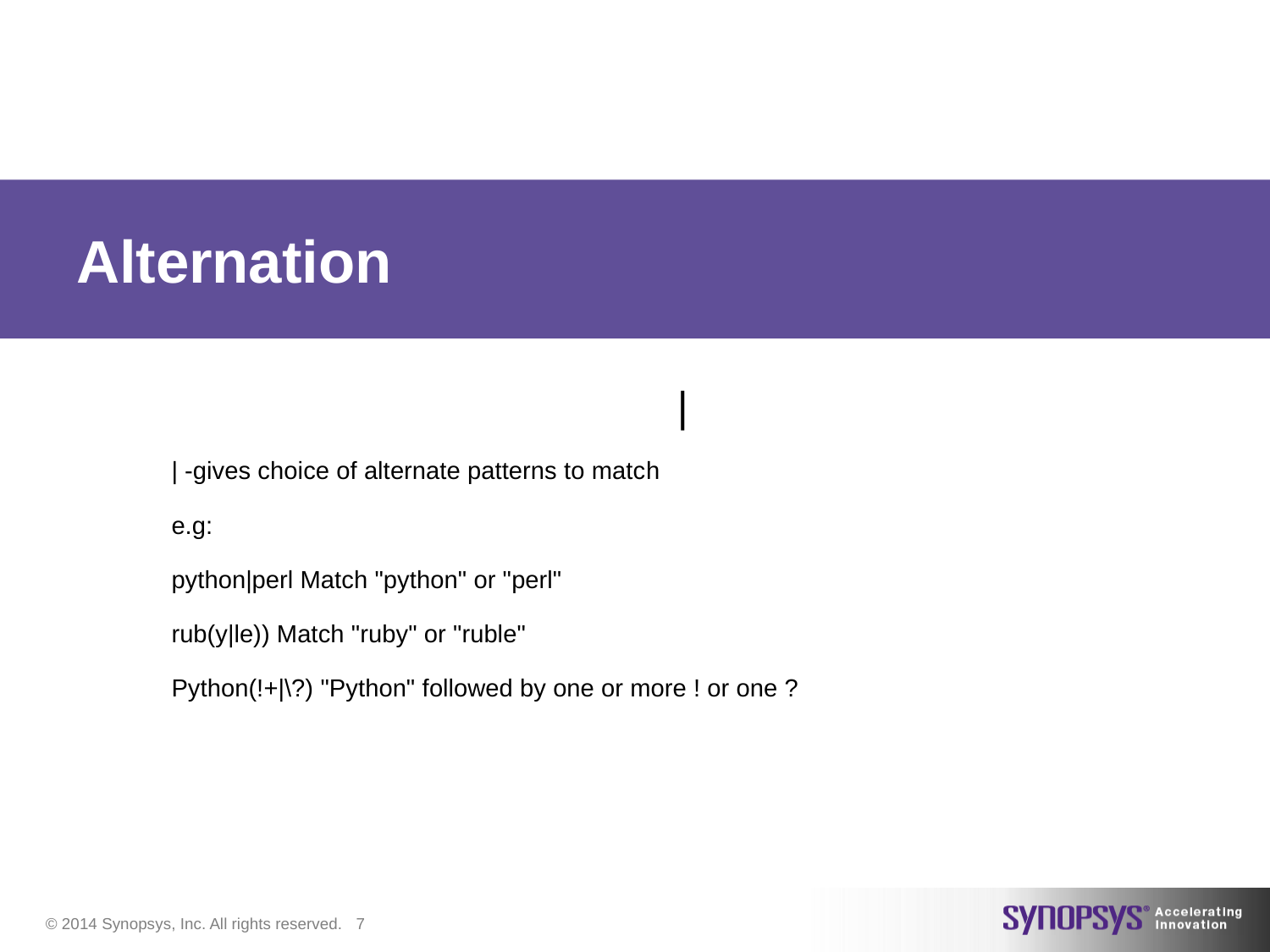

# Alternation
|
| -gives choice of alternate patterns to match
e.g:
python|perl Match "python" or "perl"
rub(y|le)) Match "ruby" or "ruble"
Python(!+|\?) "Python" followed by one or more ! or one ?